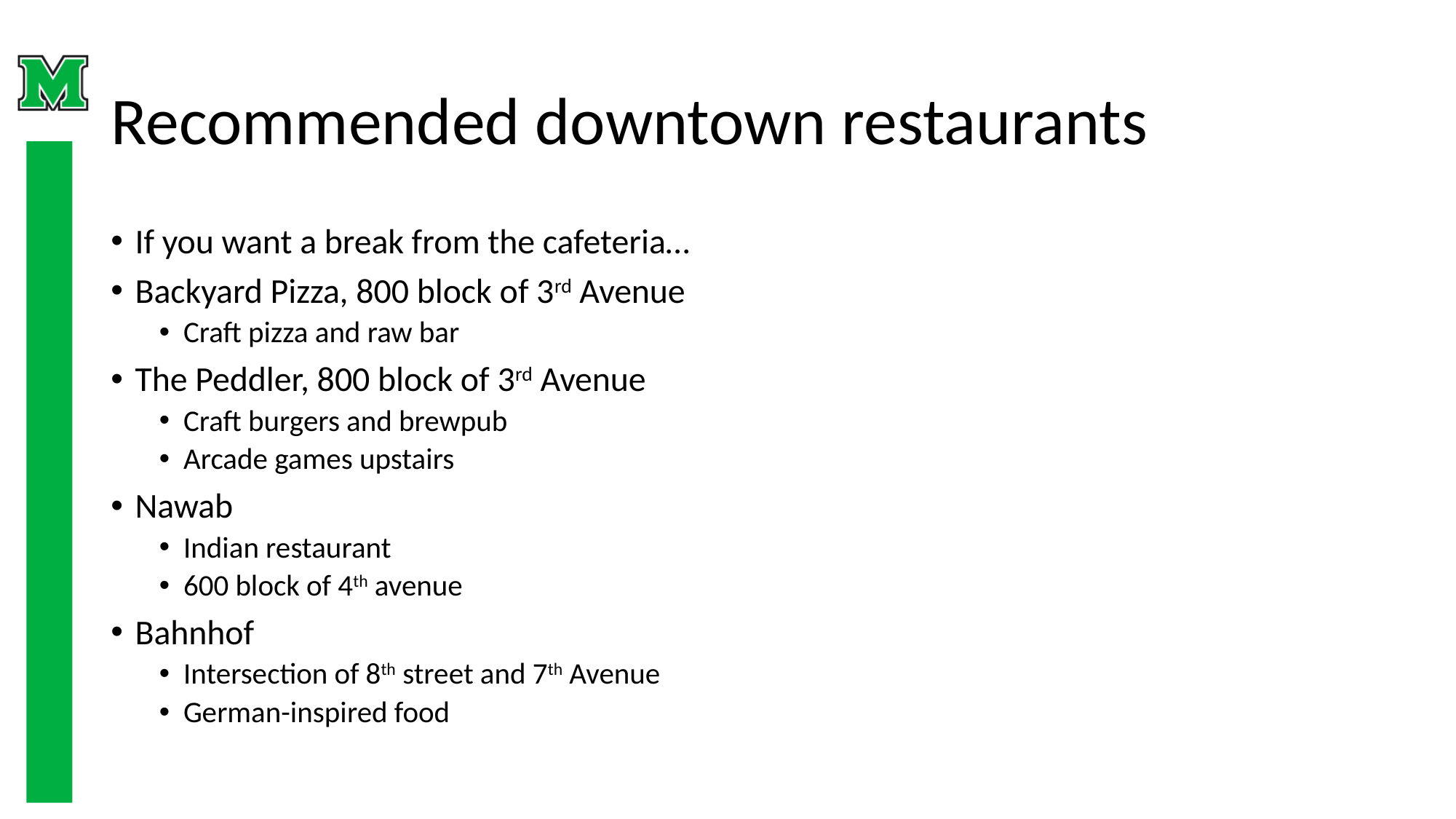

# Recommended downtown restaurants
If you want a break from the cafeteria…
Backyard Pizza, 800 block of 3rd Avenue
Craft pizza and raw bar
The Peddler, 800 block of 3rd Avenue
Craft burgers and brewpub
Arcade games upstairs
Nawab
Indian restaurant
600 block of 4th avenue
Bahnhof
Intersection of 8th street and 7th Avenue
German-inspired food